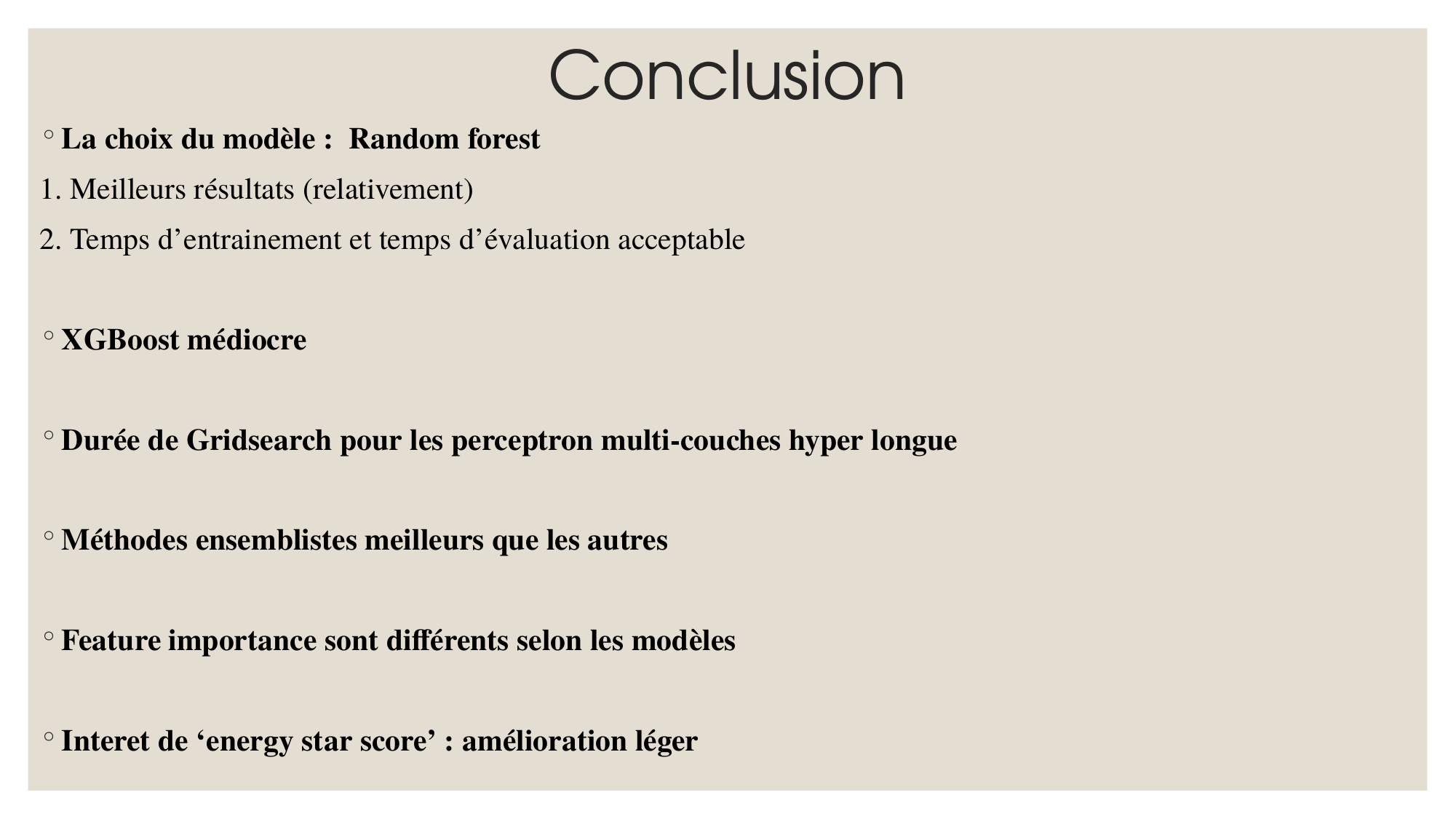

# Conclusion
La choix du modèle :  Random forest
1. Meilleurs résultats (relativement)
2. Temps d’entrainement et temps d’évaluation acceptable

XGBoost médiocre

Durée de Gridsearch pour les perceptron multi-couches hyper longue

Méthodes ensemblistes meilleurs que les autres

Feature importance sont différents selon les modèles

Interet de ‘energy star score’ : amélioration léger